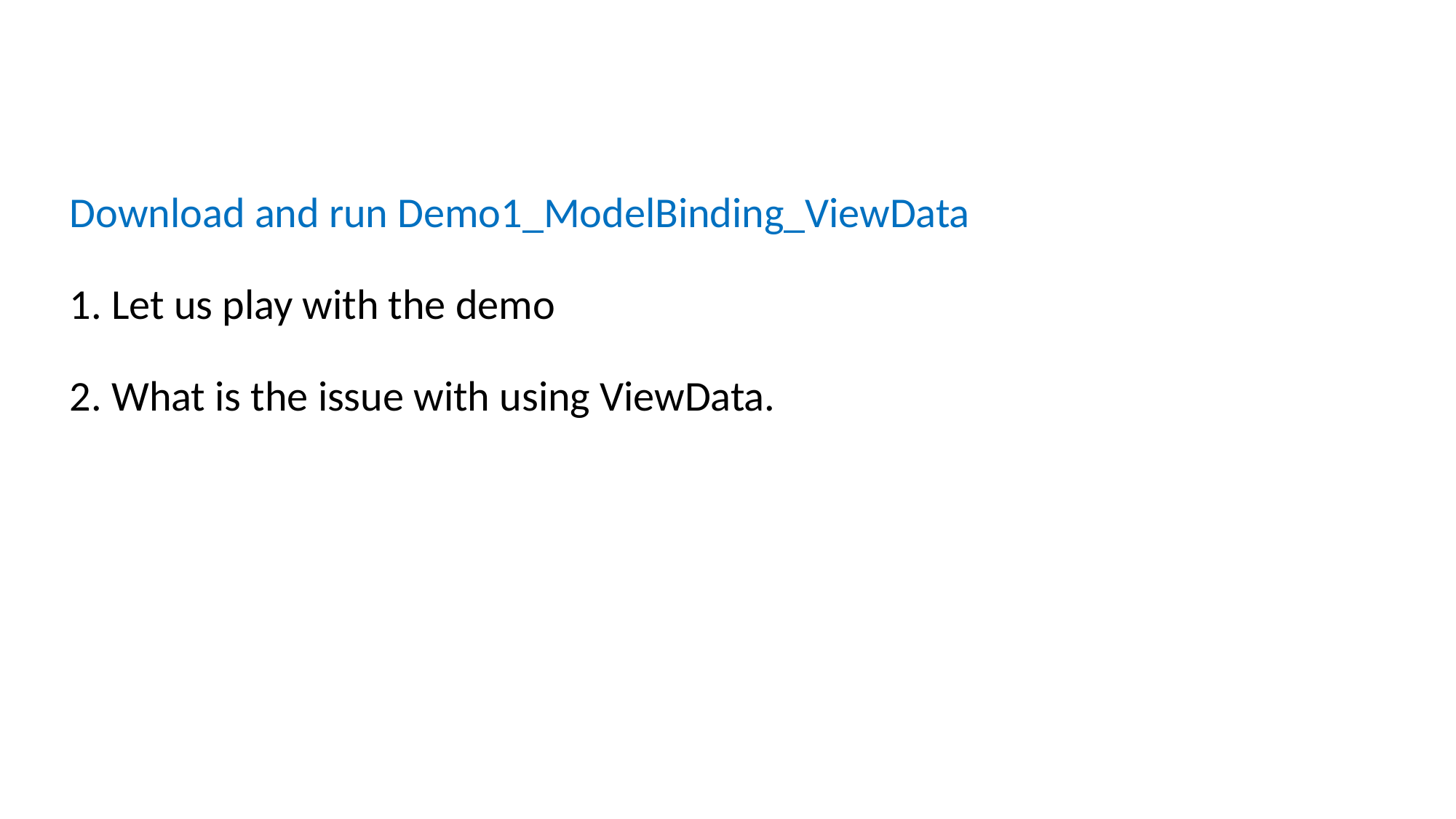

# Download and run Demo1_ModelBinding_ViewData 1. Let us play with the demo 2. What is the issue with using ViewData.